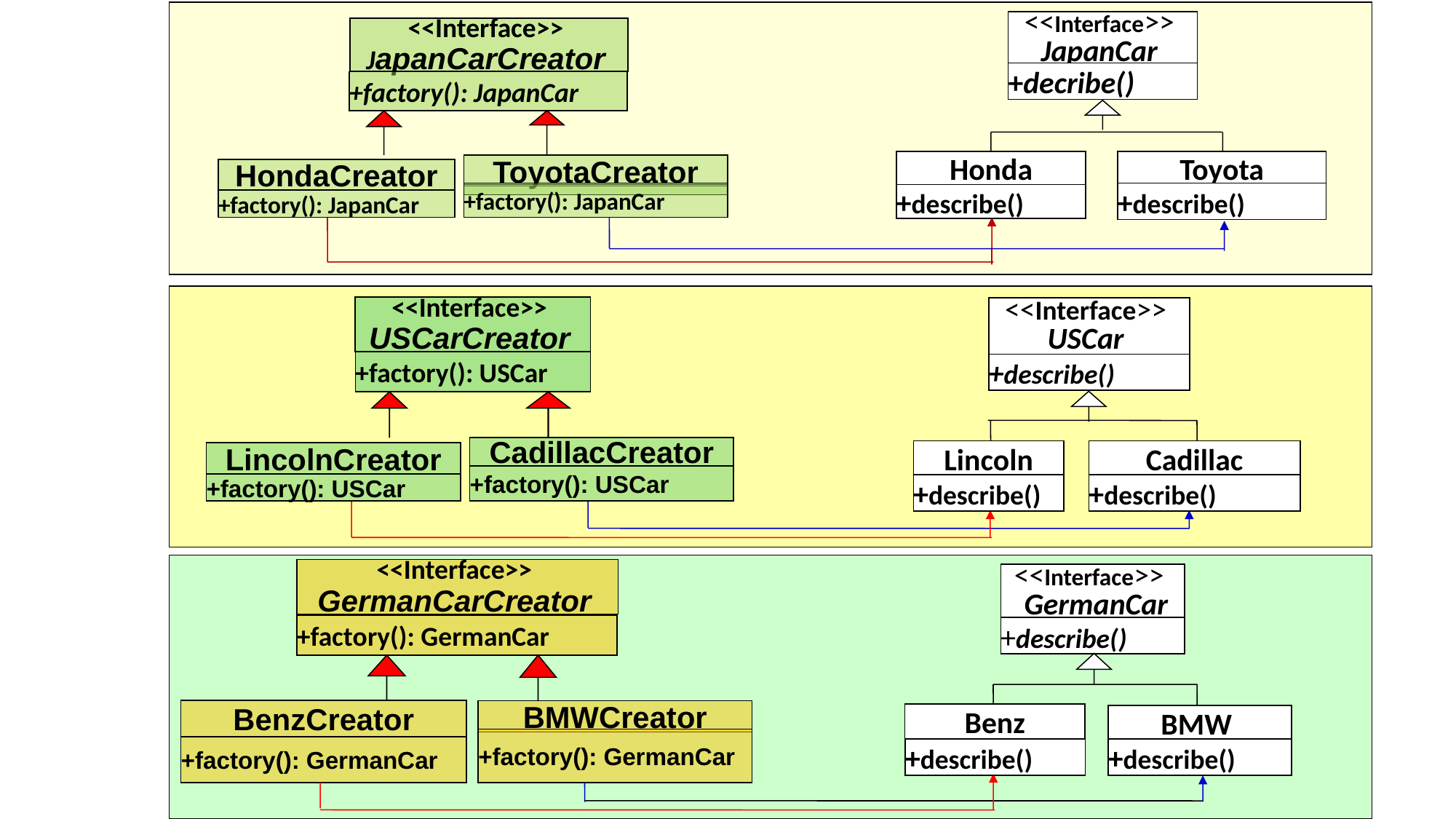

<<Interface>>
JapanCar
+decribe()

Honda
Toyota
+describe()
+describe()
<<Interface>>
JapanCarCreator
+factory(): JapanCar

ToyotaCreator
HondaCreator
+factory(): JapanCar

+factory(): JapanCar

<<Interface>>
USCarCreator
+factory(): USCar

CadillacCreator
LincolnCreator
+factory(): USCar
+factory(): USCar
<<Interface>>
USCar
+describe()

Lincoln
Cadillac
+describe()
+describe()

<<Interface>>
GermanCarCreator
+factory(): GermanCar

BenzCreator
BMWCreator
+factory(): GermanCar
+factory(): GermanCar
<<Interface>>
 GermanCar
+describe()

Benz
BMW
+describe()
+describe()